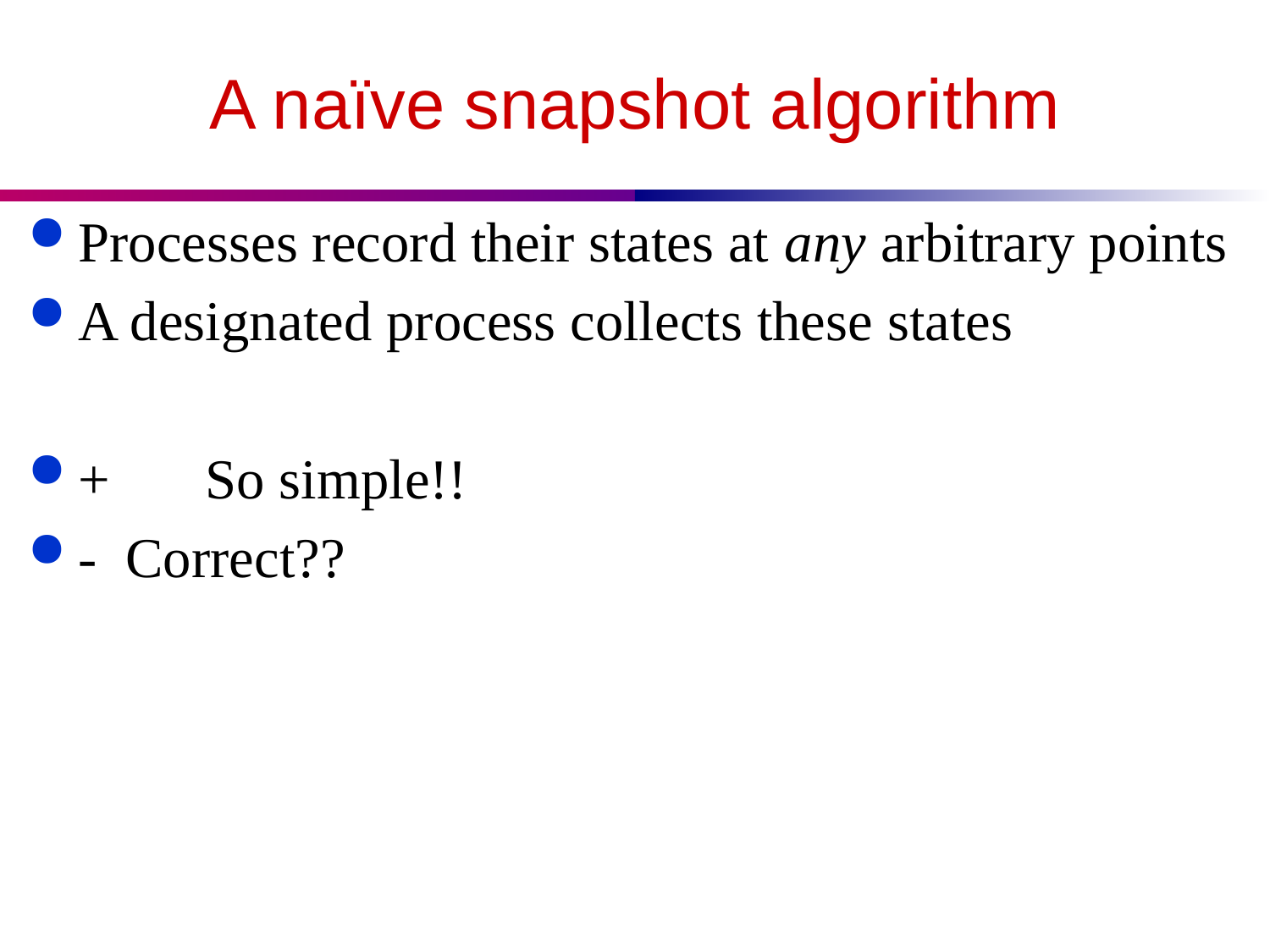

# A naïve snapshot algorithm
Processes record their states at any arbitrary points
A designated process collects these states

+	So simple!!
-  Correct??